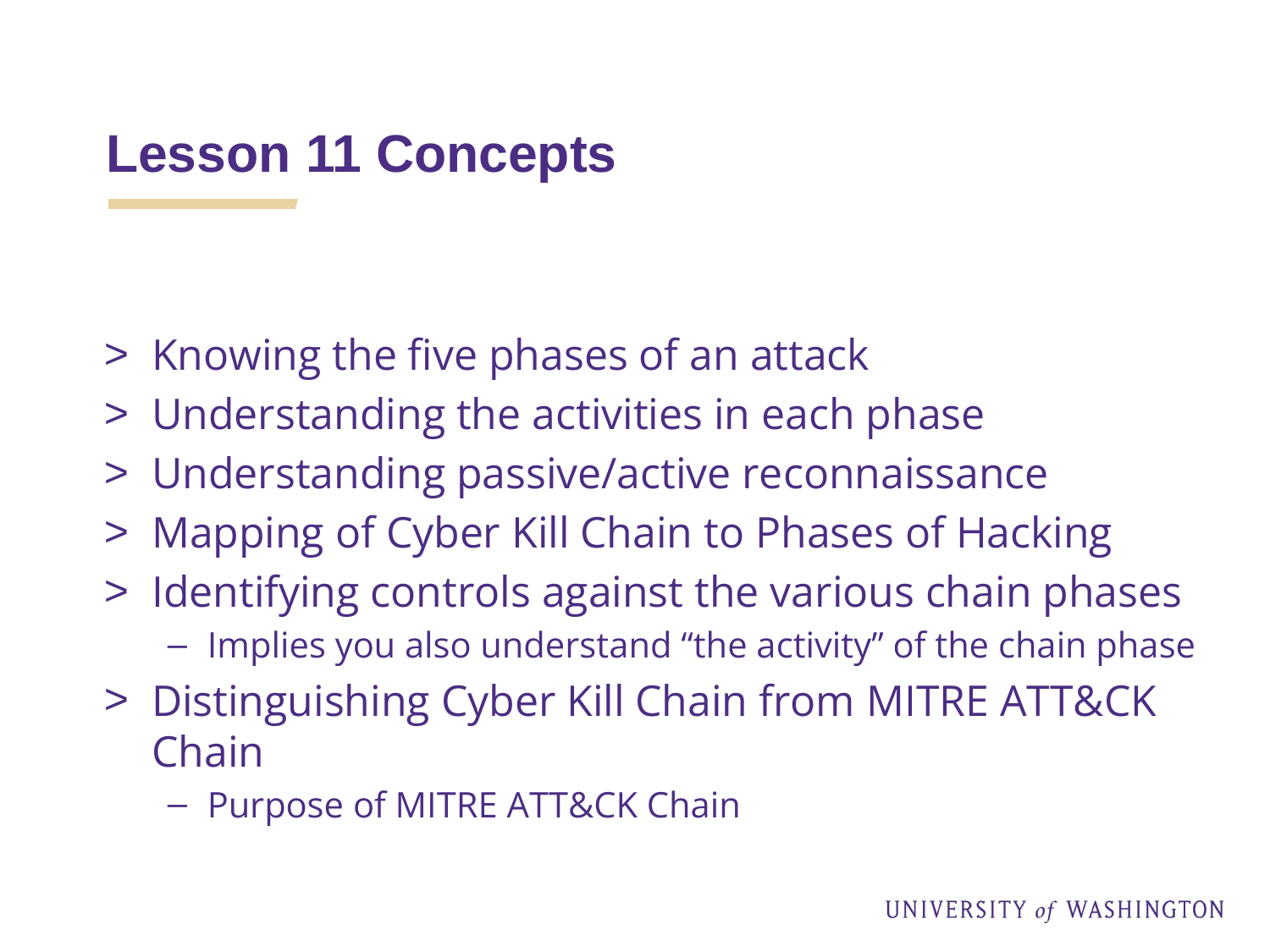

# Lesson 11 Concepts
Knowing the five phases of an attack
Understanding the activities in each phase
Understanding passive/active reconnaissance
Mapping of Cyber Kill Chain to Phases of Hacking
Identifying controls against the various chain phases
Implies you also understand “the activity” of the chain phase
Distinguishing Cyber Kill Chain from MITRE ATT&CK Chain
Purpose of MITRE ATT&CK Chain